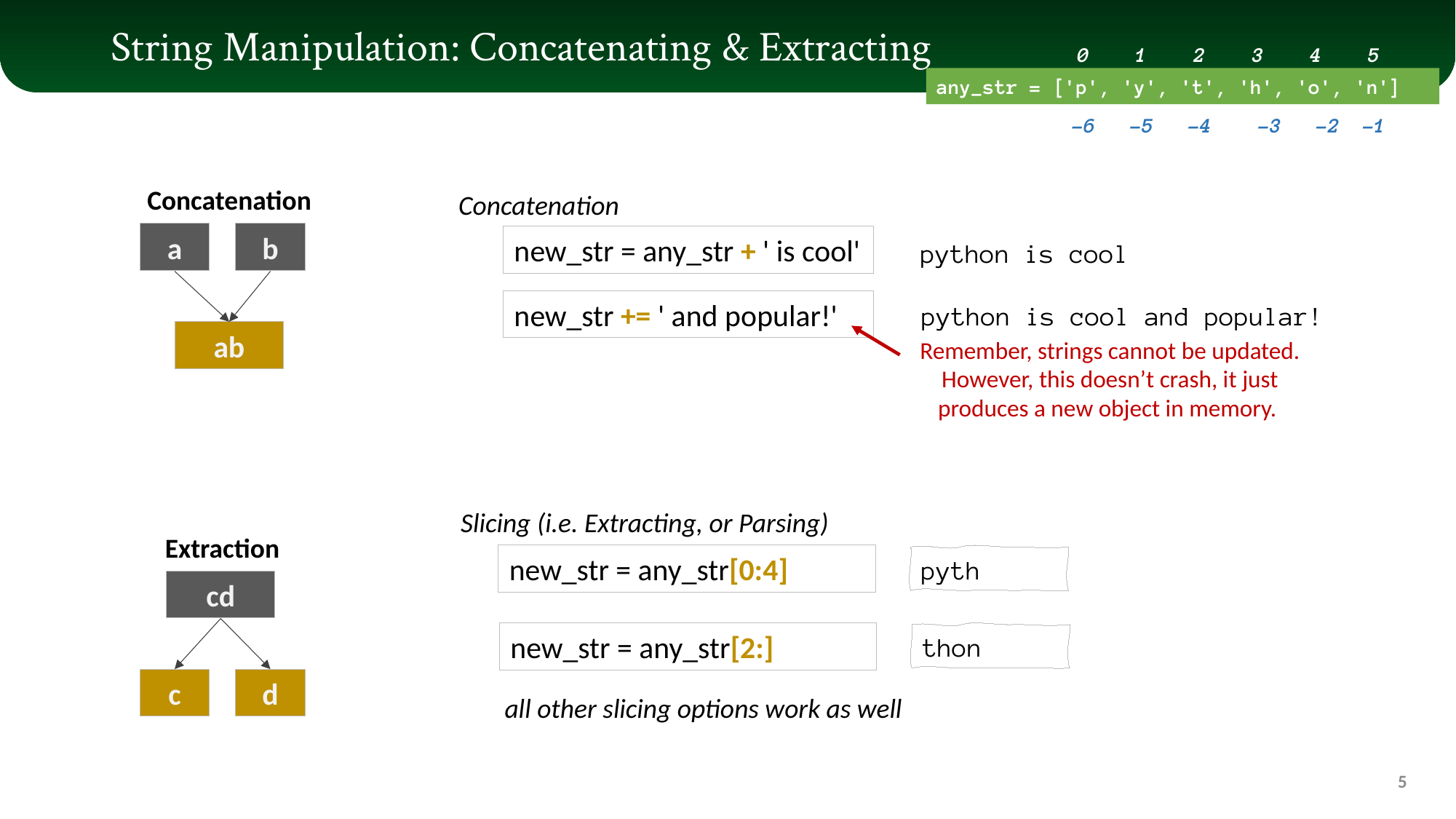

# String Manipulation: Concatenating & Extracting
 0    1    2    3    4    5
any_str = ['p', 'y', 't', 'h', 'o', 'n']
-6   -5   -4    -3   -2  -1
Concatenation
a
b
ab
Concatenation
new_str = any_str + ' is cool'
python is cool
new_str += ' and popular!'
python is cool and popular!
Remember, strings cannot be updated. However, this doesn’t crash, it just produces a new object in memory.
Slicing (i.e. Extracting, or Parsing)
new_str = any_str[0:4]
pyth
Extraction
cd
c
d
new_str = any_str[2:]
thon
all other slicing options work as well
5